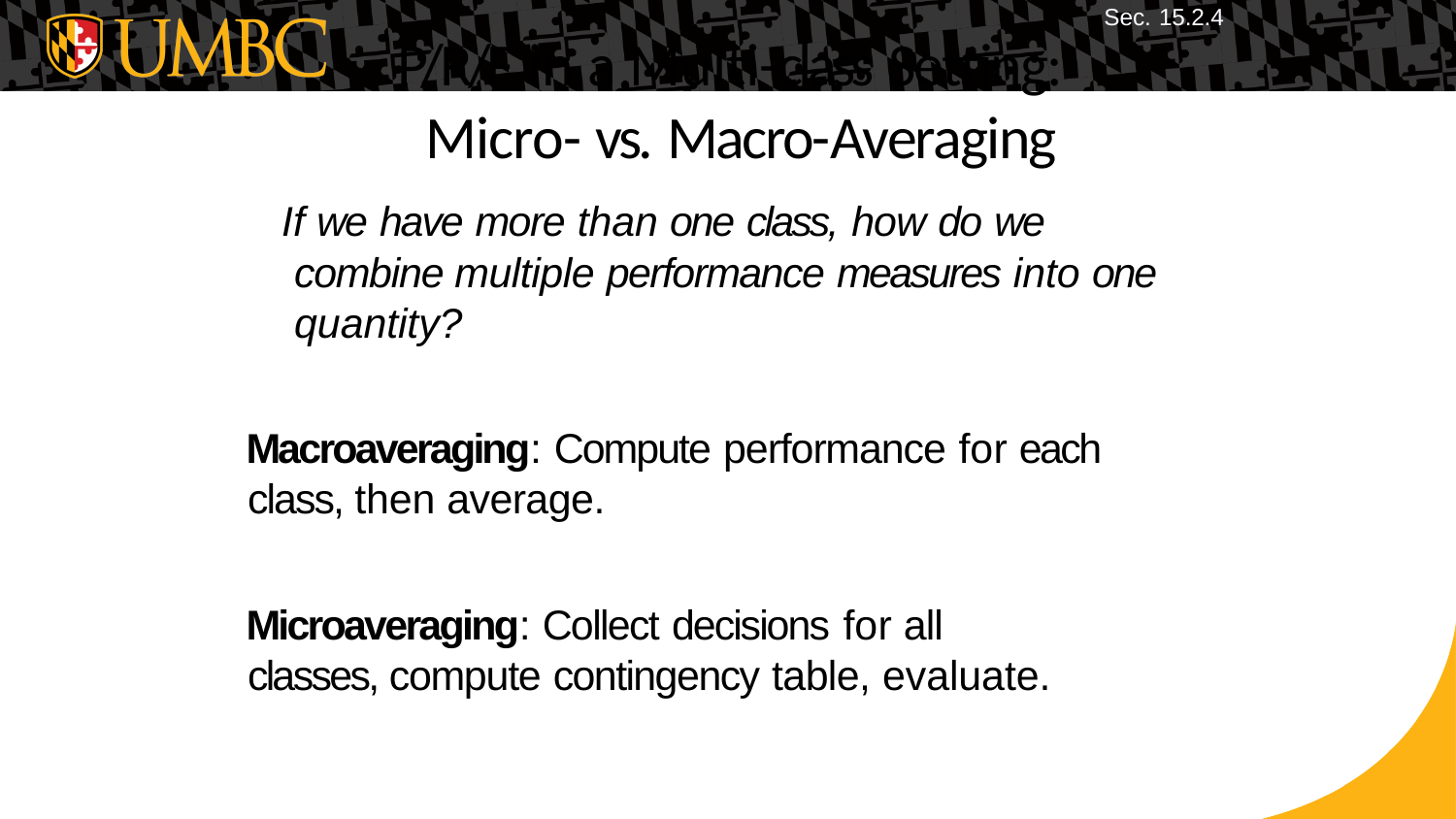

Sec. 15.2.4
# P/R/F in a Multi-class Setting: Micro- vs. Macro-Averaging
If we have more than one class, how do we combine multiple performance measures into one quantity?

Macroaveraging: Compute performance for each class, then average.

Microaveraging: Collect decisions for all classes, compute contingency table, evaluate.
42